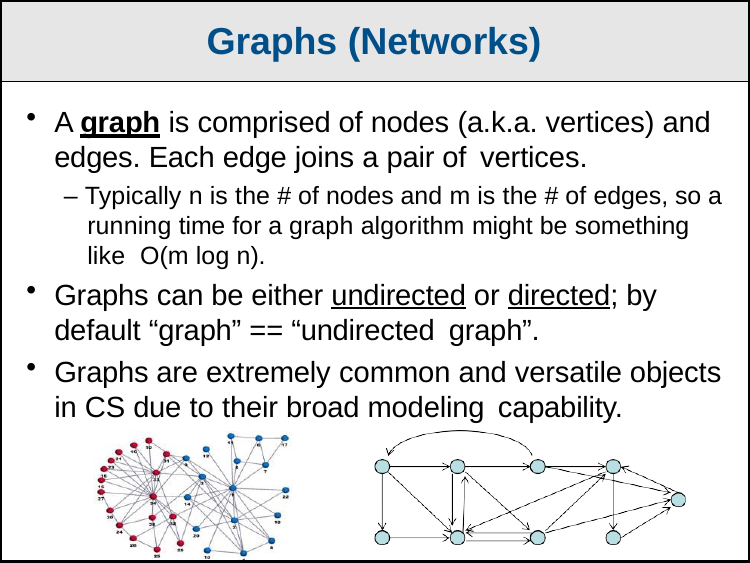

Graphs (Networks)
A graph is comprised of nodes (a.k.a. vertices) and  edges. Each edge joins a pair of vertices.
– Typically n is the # of nodes and m is the # of edges, so a  running time for a graph algorithm might be something like  O(m log n).
Graphs can be either undirected or directed; by  default “graph” == “undirected graph”.
Graphs are extremely common and versatile objects  in CS due to their broad modeling capability.